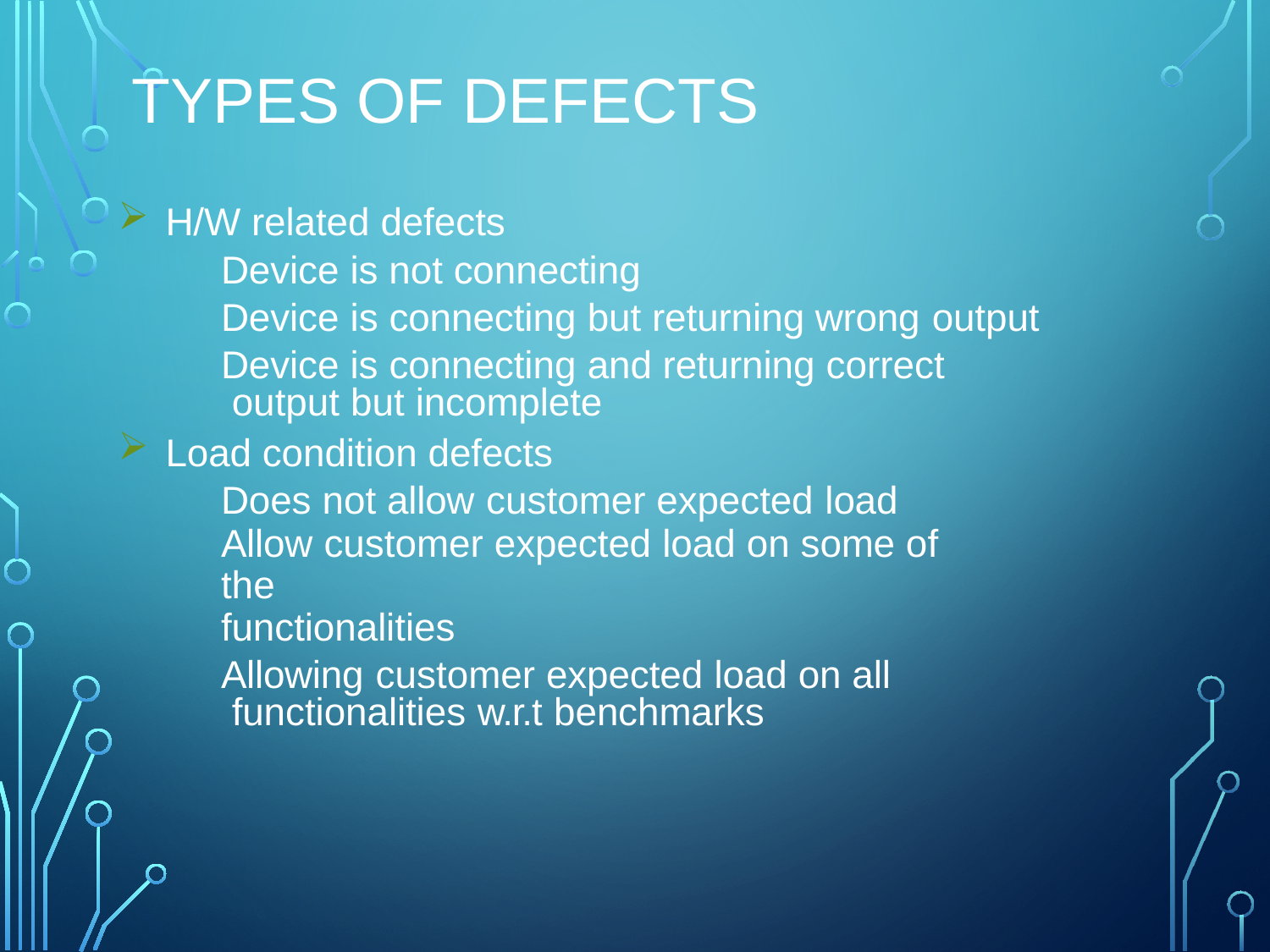

Types of defects
H/W related defects
Device is not connecting
Device is connecting but returning wrong output
Device is connecting and returning correct  output but incomplete
Load condition defects
Does not allow customer expected load
Allow customer expected load on some of the
functionalities
Allowing customer expected load on all  functionalities w.r.t benchmarks